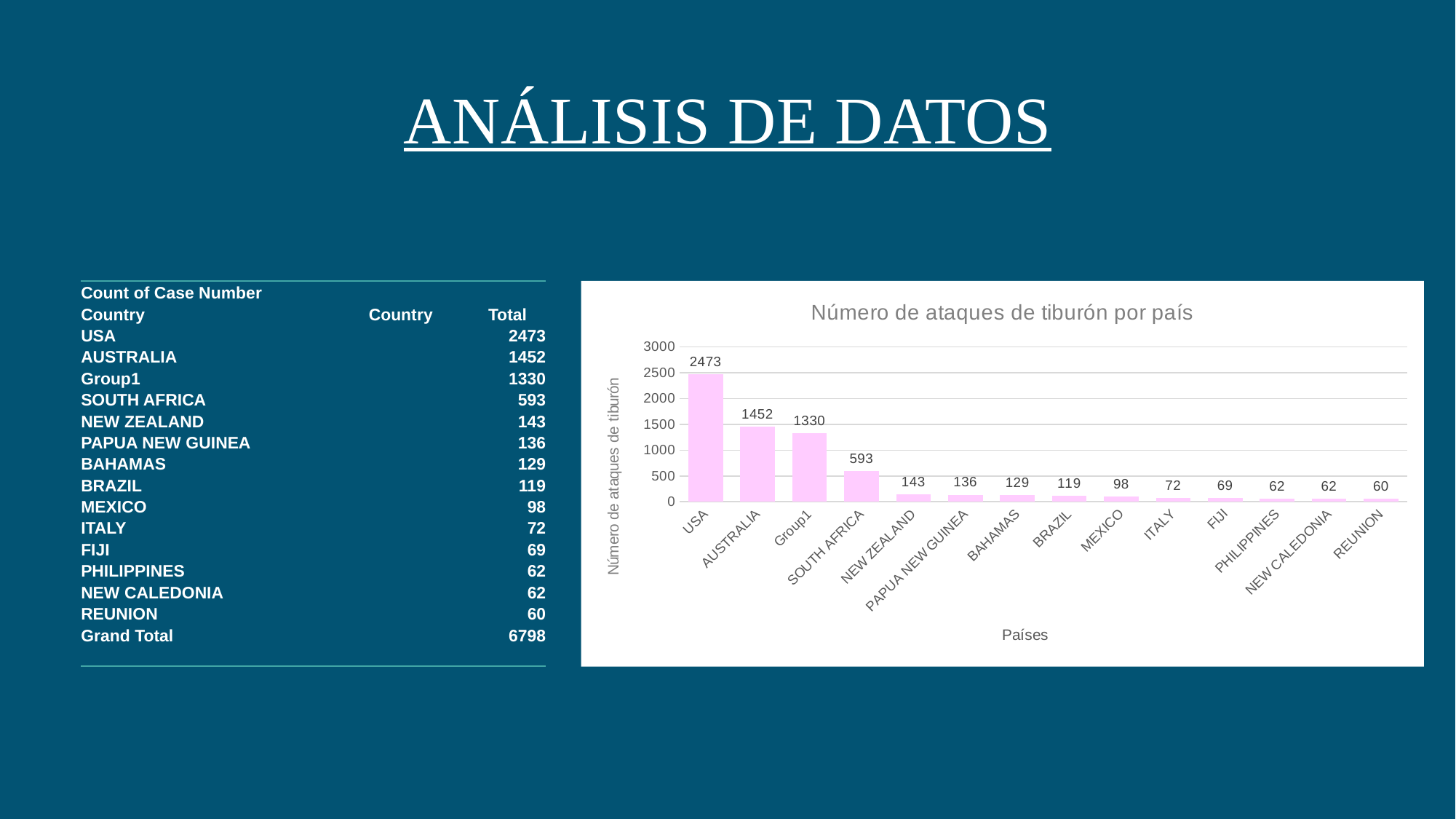

# ANÁLISIS DE DATOS

### Chart: Número de ataques de tiburón por país

| Category | Total |
|---|---|
| USA | 2473.0 |
| AUSTRALIA | 1452.0 |
| Group1 | 1330.0 |
| SOUTH AFRICA | 593.0 |
| NEW ZEALAND | 143.0 |
| PAPUA NEW GUINEA | 136.0 |
| BAHAMAS | 129.0 |
| BRAZIL | 119.0 |
| MEXICO | 98.0 |
| ITALY | 72.0 |
| FIJI | 69.0 |
| PHILIPPINES | 62.0 |
| NEW CALEDONIA | 62.0 |
| REUNION | 60.0 |
| Count of Case Number |  |  |
| --- | --- | --- |
| Country | Country | Total |
| USA |  | 2473 |
| AUSTRALIA |  | 1452 |
| Group1 |  | 1330 |
| SOUTH AFRICA |  | 593 |
| NEW ZEALAND |  | 143 |
| PAPUA NEW GUINEA |  | 136 |
| BAHAMAS |  | 129 |
| BRAZIL |  | 119 |
| MEXICO |  | 98 |
| ITALY |  | 72 |
| FIJI |  | 69 |
| PHILIPPINES |  | 62 |
| NEW CALEDONIA |  | 62 |
| REUNION |  | 60 |
| Grand Total |  | 6798 |
|  |  |  |